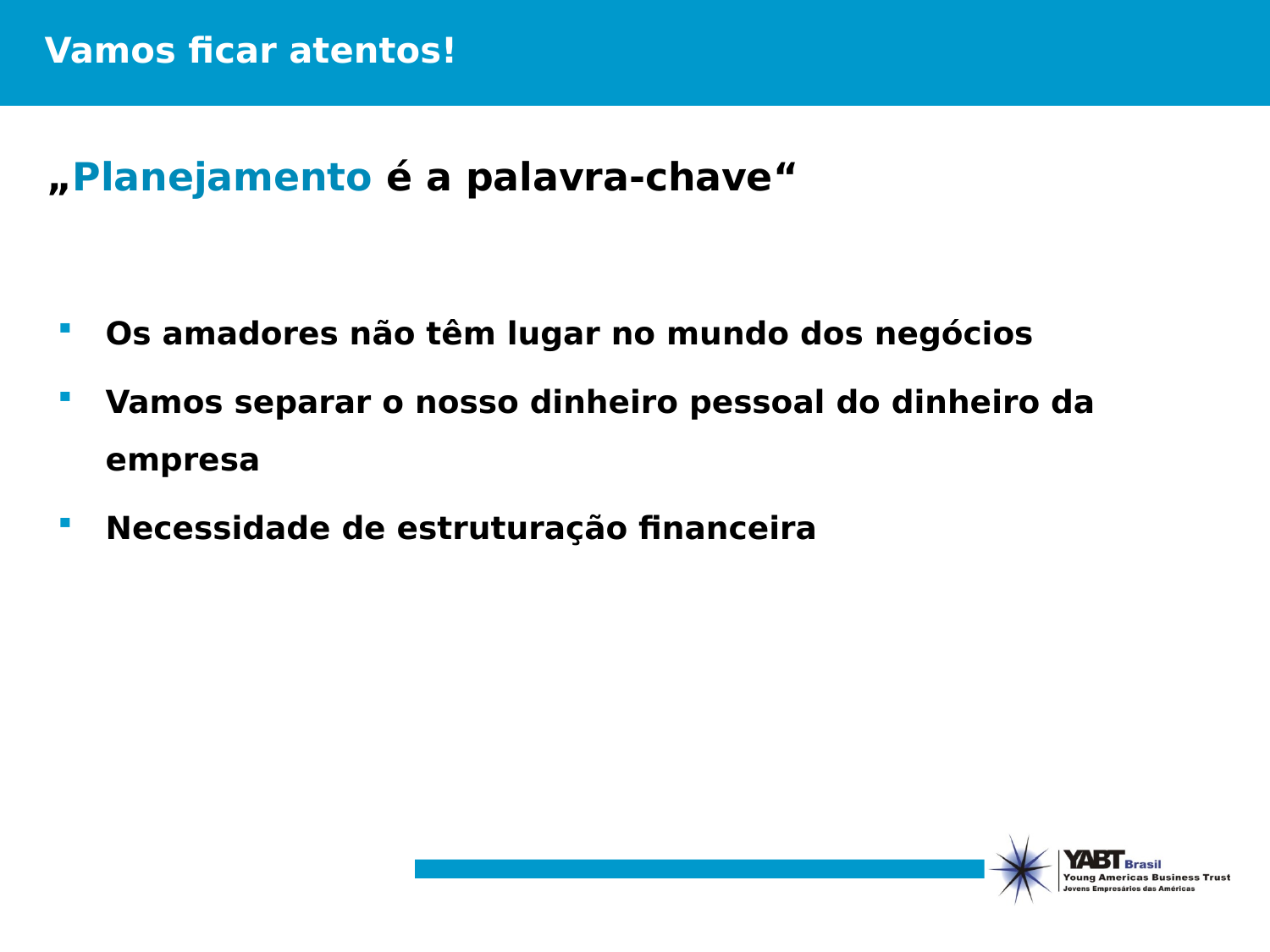

# Vamos ficar atentos!
„Planejamento é a palavra-chave“

Os amadores não têm lugar no mundo dos negócios
Vamos separar o nosso dinheiro pessoal do dinheiro da empresa
Necessidade de estruturação financeira